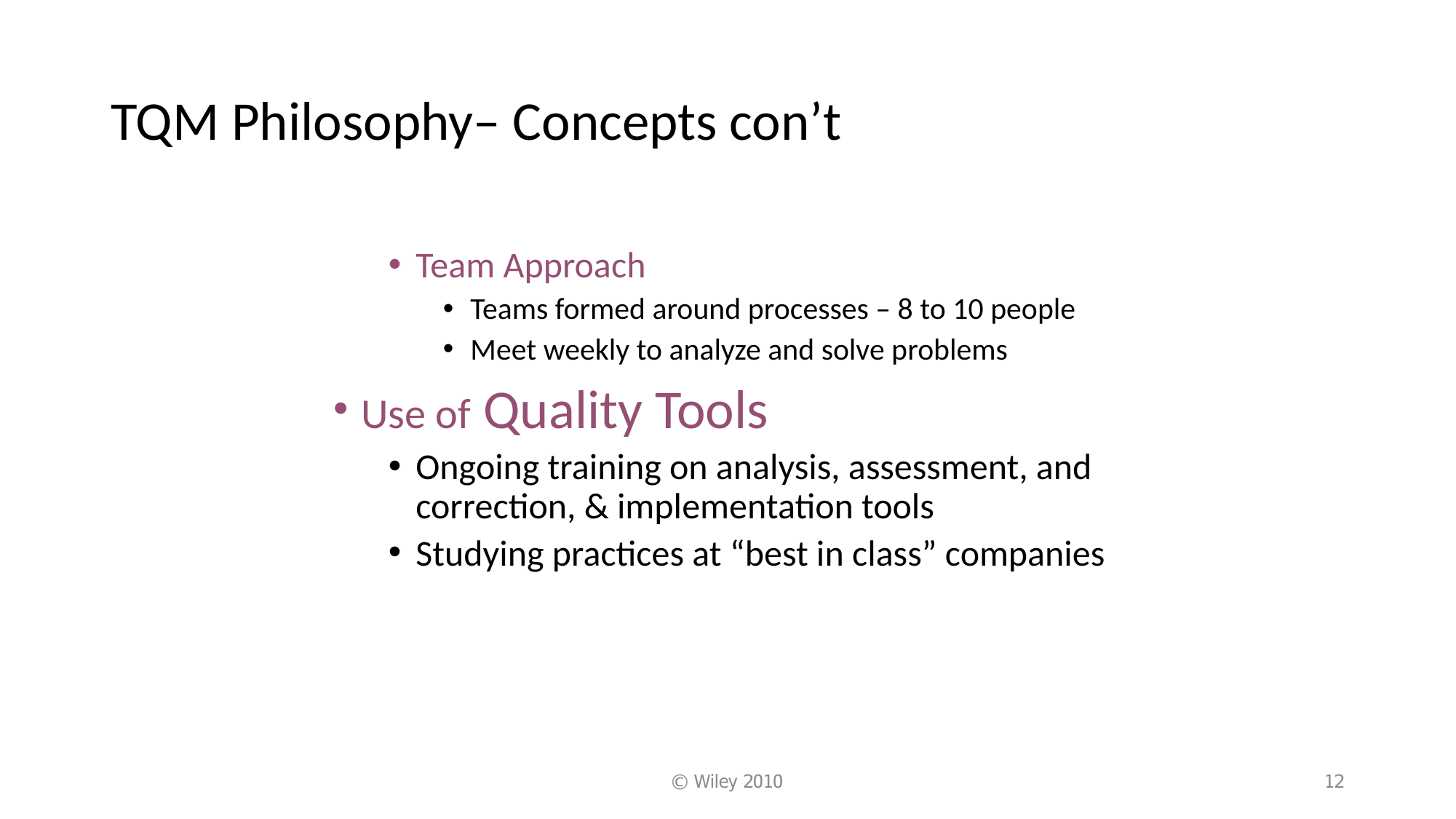

# TQM Philosophy– Concepts con’t
Team Approach
Teams formed around processes – 8 to 10 people
Meet weekly to analyze and solve problems
Use of Quality Tools
Ongoing training on analysis, assessment, and correction, & implementation tools
Studying practices at “best in class” companies

© Wiley 2010
12